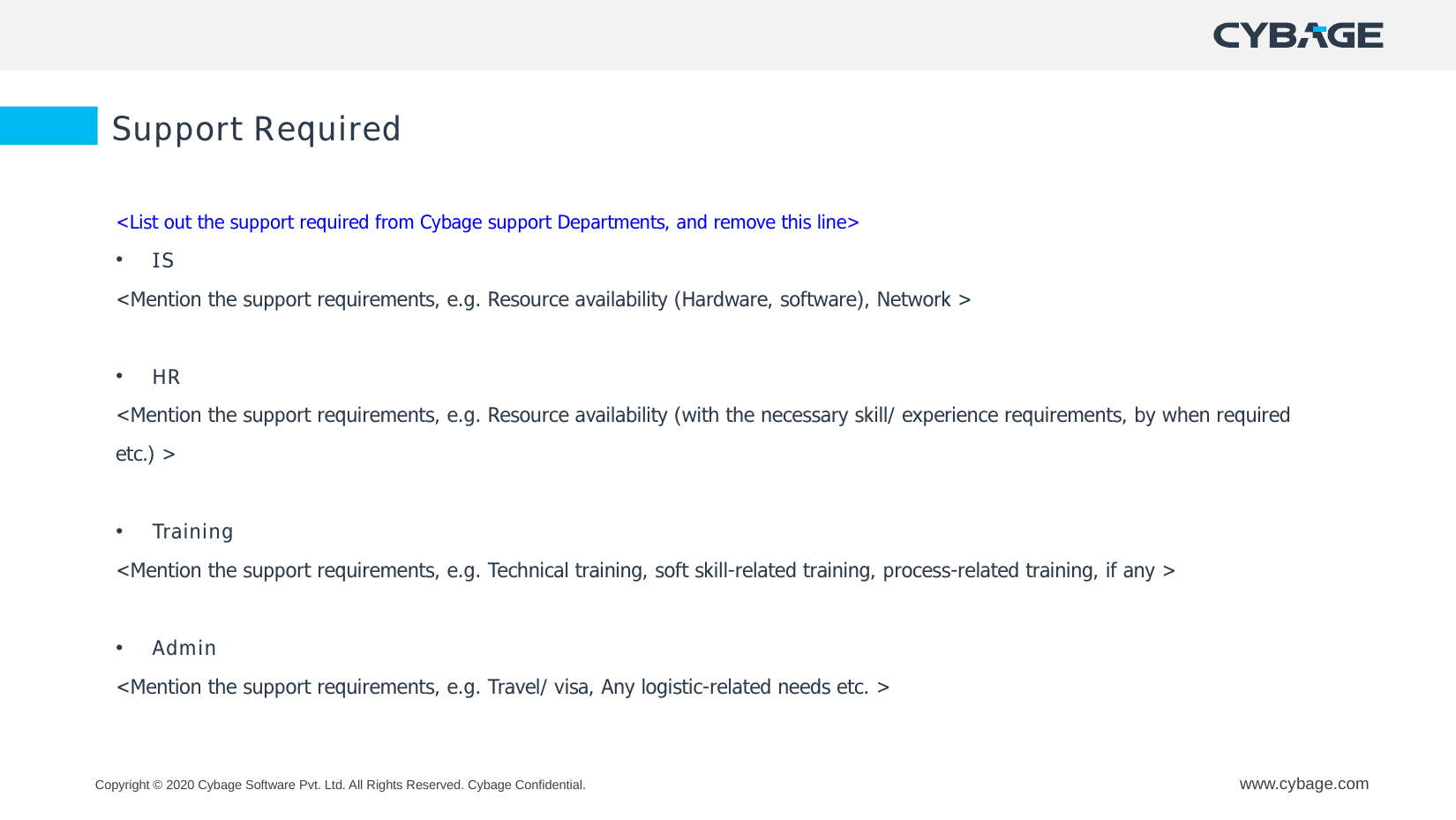

Support Required

<List out the support required from Cybage support Departments, and remove this line>
IS
<Mention the support requirements, e.g. Resource availability (Hardware, software), Network >

HR
<Mention the support requirements, e.g. Resource availability (with the necessary skill/ experience requirements, by when required etc.) >

Training
<Mention the support requirements, e.g. Technical training, soft skill-related training, process-related training, if any >

Admin
<Mention the support requirements, e.g. Travel/ visa, Any logistic-related needs etc. >